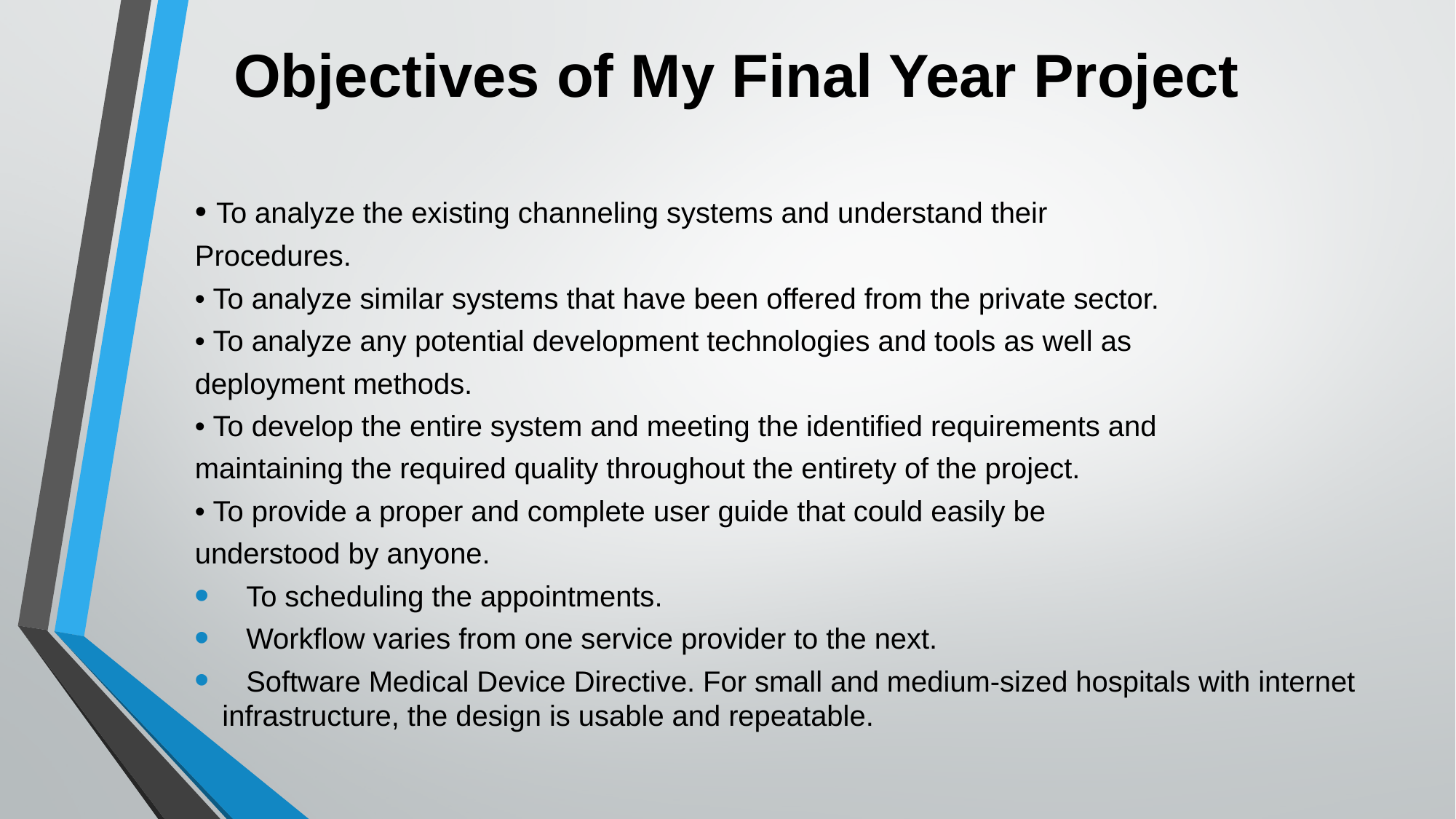

# Objectives of My Final Year Project
• To analyze the existing channeling systems and understand their
Procedures.
• To analyze similar systems that have been offered from the private sector.
• To analyze any potential development technologies and tools as well as
deployment methods.
• To develop the entire system and meeting the identified requirements and
maintaining the required quality throughout the entirety of the project.
• To provide a proper and complete user guide that could easily be
understood by anyone.
   To scheduling the appointments.
   Workflow varies from one service provider to the next.
   Software Medical Device Directive. For small and medium-sized hospitals with internet infrastructure, the design is usable and repeatable.